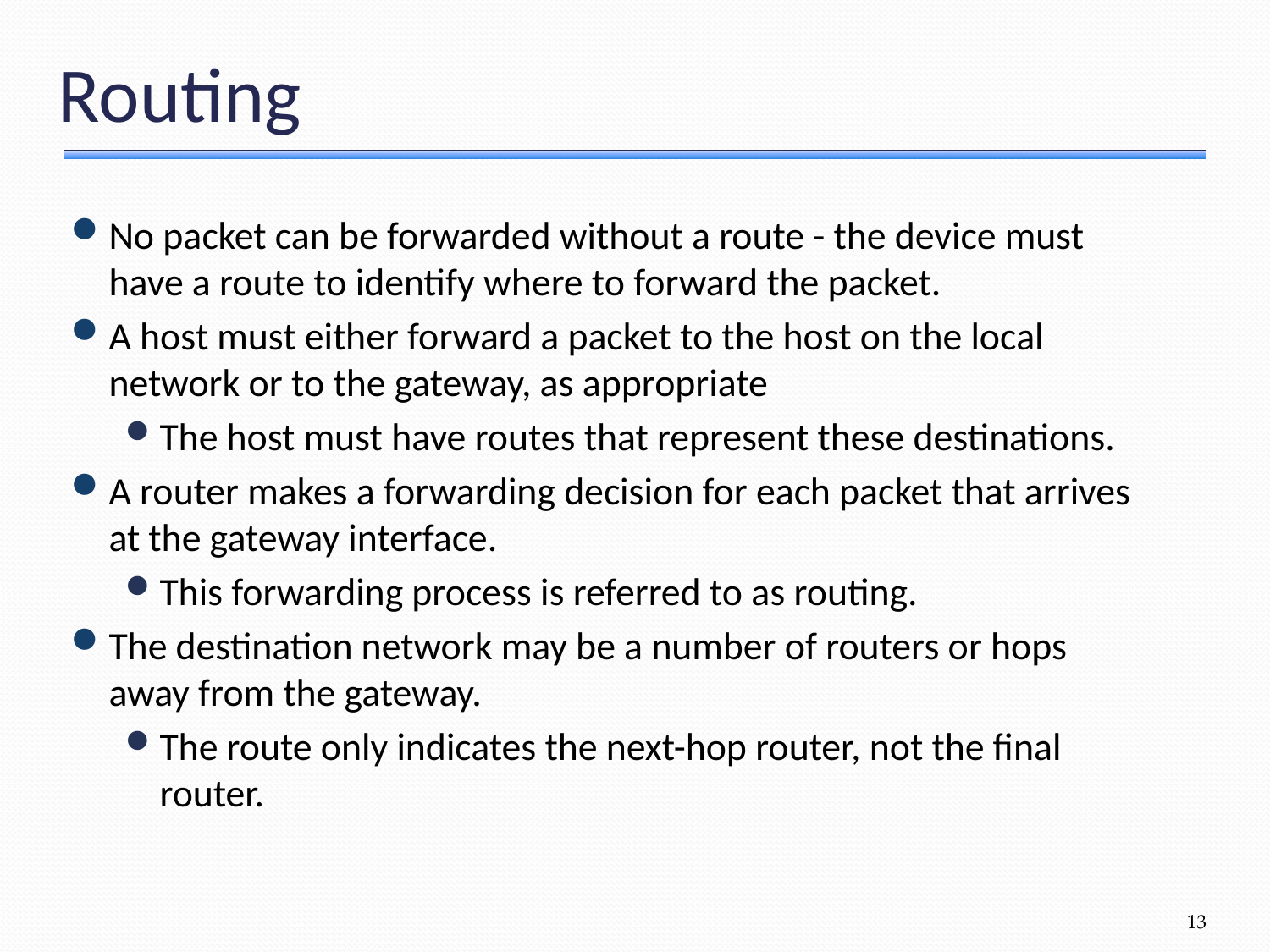

# Routing
No packet can be forwarded without a route - the device must have a route to identify where to forward the packet.
A host must either forward a packet to the host on the local network or to the gateway, as appropriate
The host must have routes that represent these destinations.
A router makes a forwarding decision for each packet that arrives at the gateway interface.
This forwarding process is referred to as routing.
The destination network may be a number of routers or hops away from the gateway.
The route only indicates the next-hop router, not the final router.
13